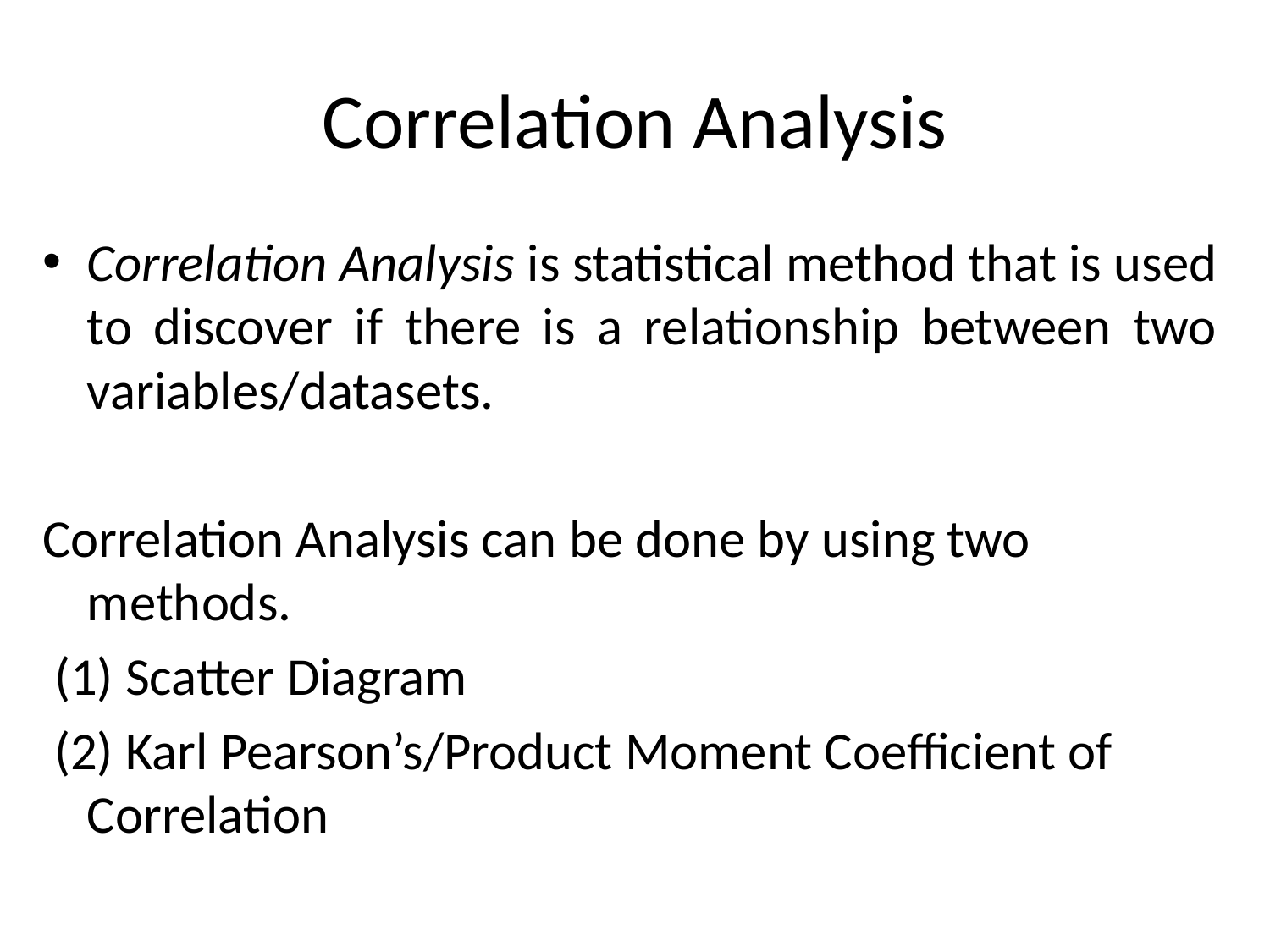

# Correlation Analysis
Correlation Analysis is statistical method that is used to discover if there is a relationship between two variables/datasets.

Correlation Analysis can be done by using two methods.
 (1) Scatter Diagram
 (2) Karl Pearson’s/Product Moment Coefficient of Correlation